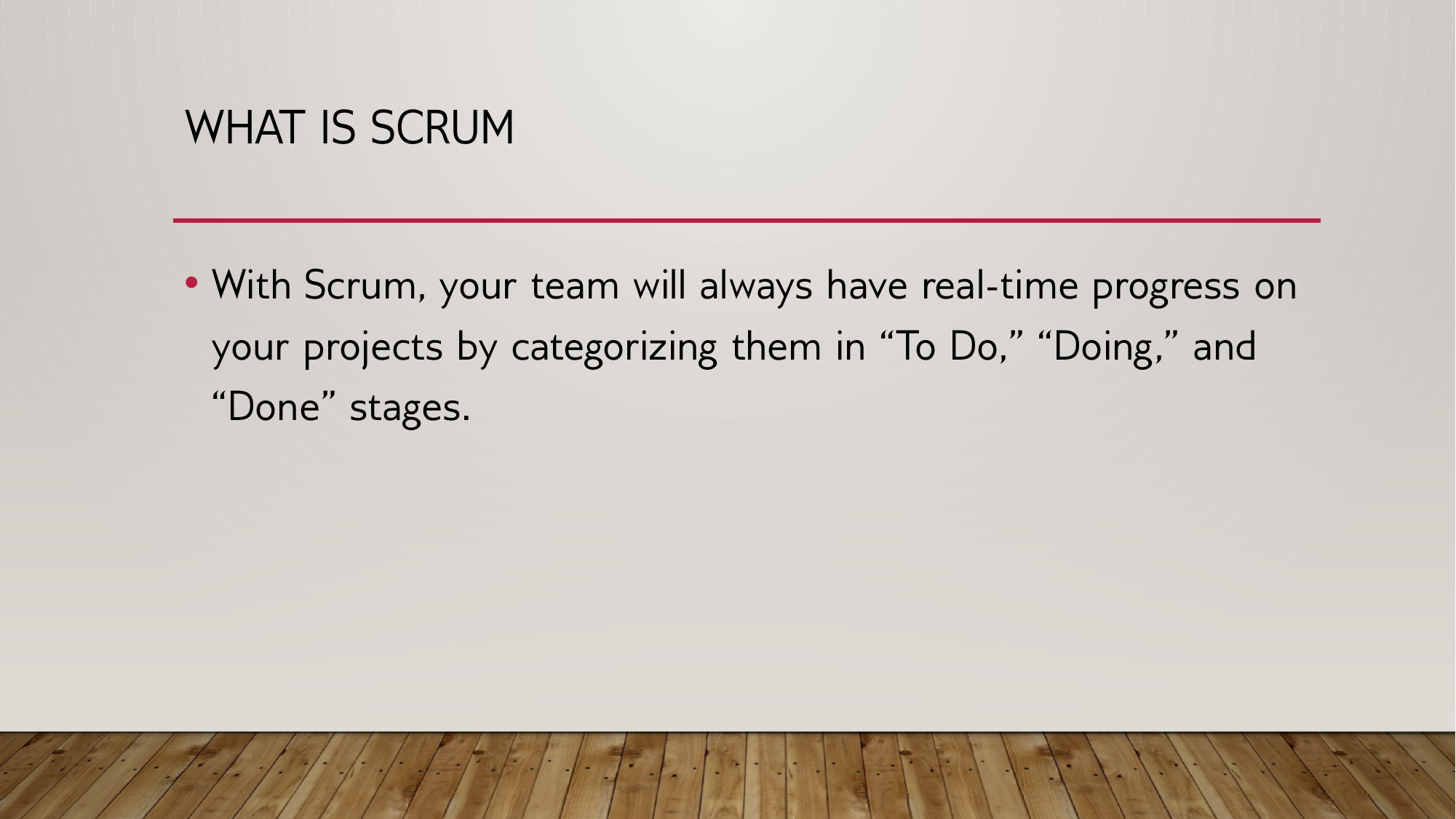

# What is scrum
With Scrum, your team will always have real-time progress on your projects by categorizing them in “To Do,” “Doing,” and “Done” stages.